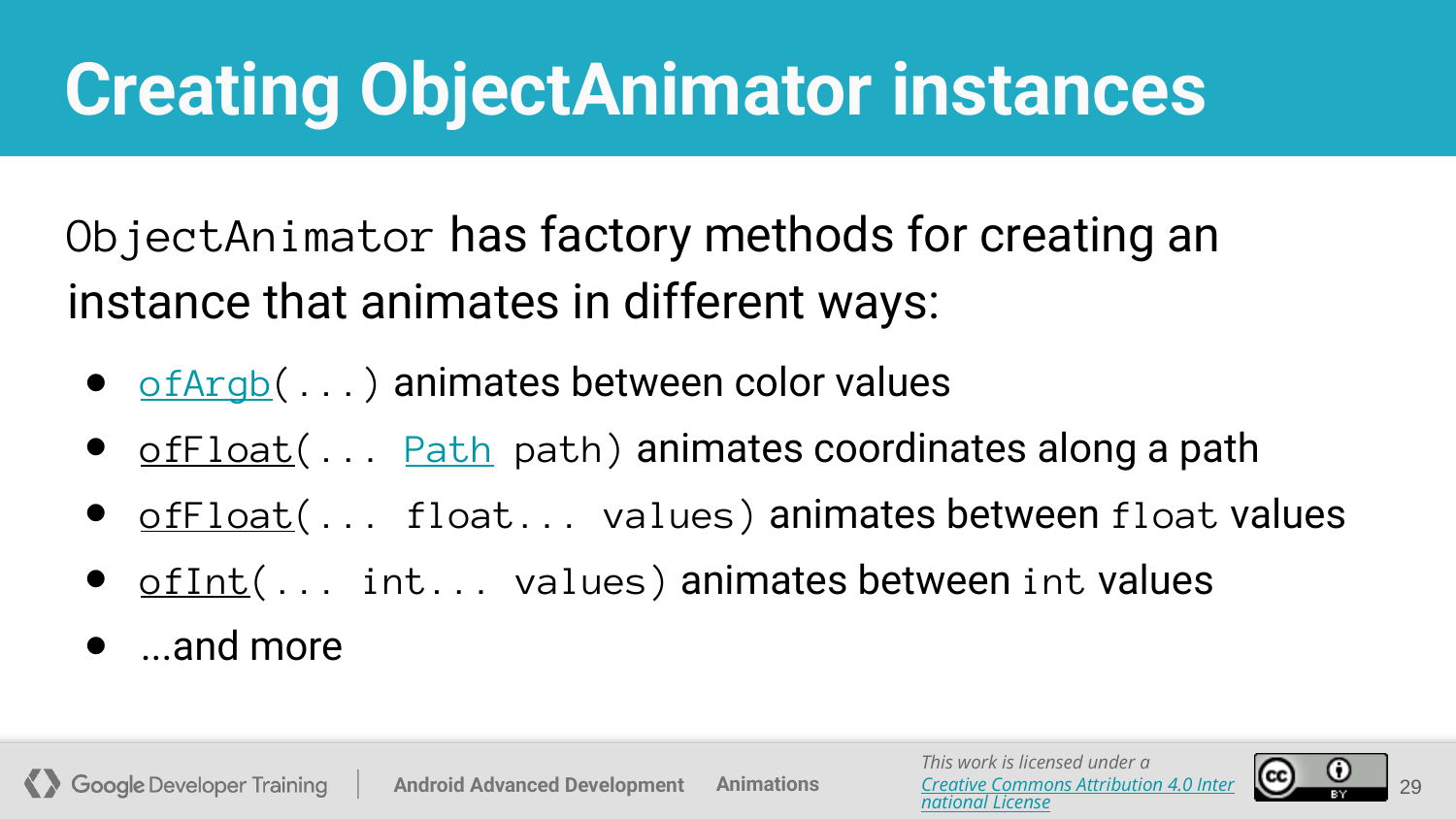

# Creating ObjectAnimator instances
ObjectAnimator has factory methods for creating an instance that animates in different ways:
ofArgb(...) animates between color values
ofFloat(... Path path) animates coordinates along a path
ofFloat(... float... values) animates between float values
ofInt(... int... values) animates between int values
...and more
29